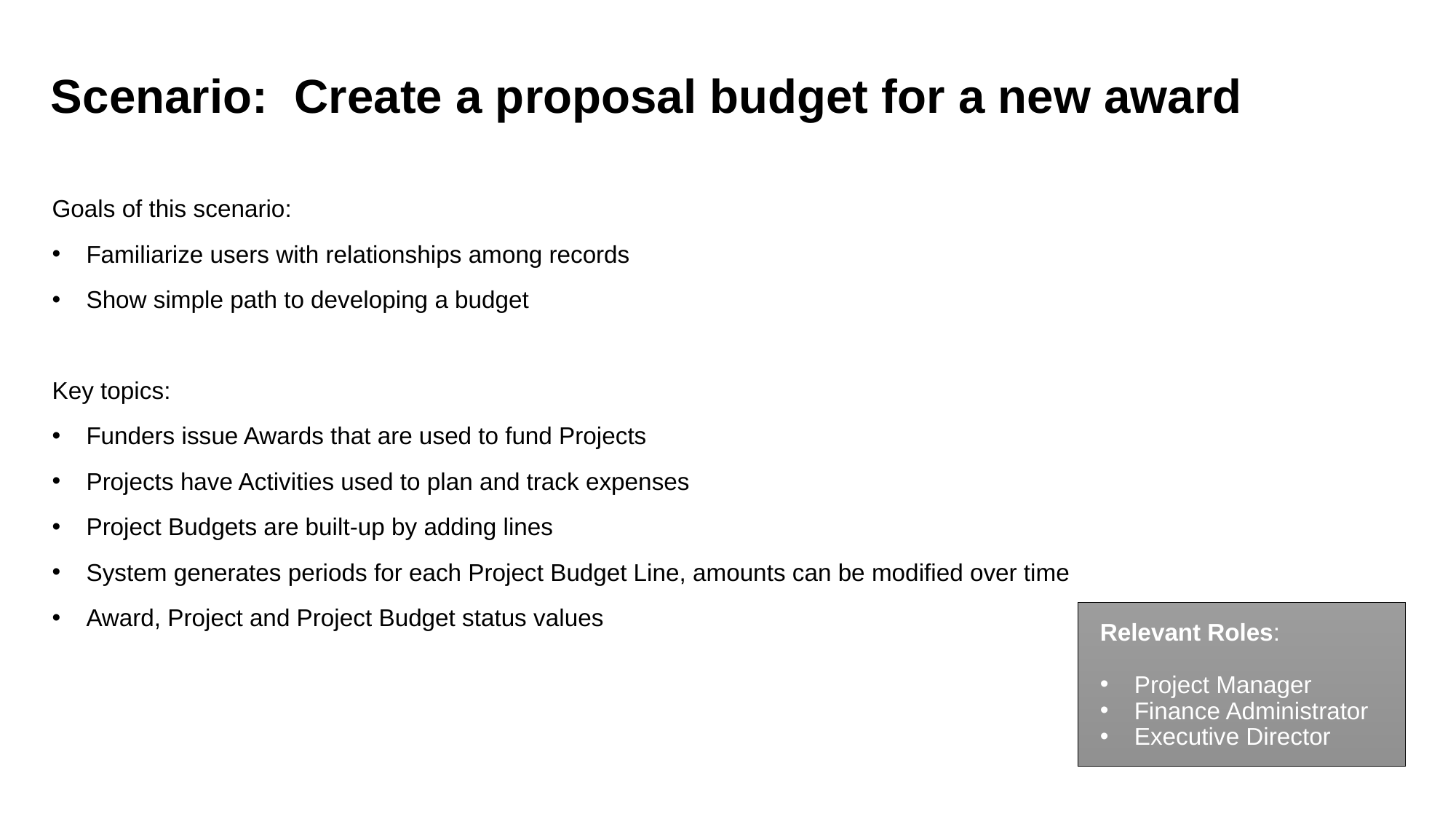

# Scenario:  Create a proposal budget for a new award
Goals of this scenario:
Familiarize users with relationships among records
Show simple path to developing a budget

Key topics:
Funders issue Awards that are used to fund Projects
Projects have Activities used to plan and track expenses
Project Budgets are built-up by adding lines
System generates periods for each Project Budget Line, amounts can be modified over time
Award, Project and Project Budget status values
Relevant Roles:

Project Manager
Finance Administrator
Executive Director